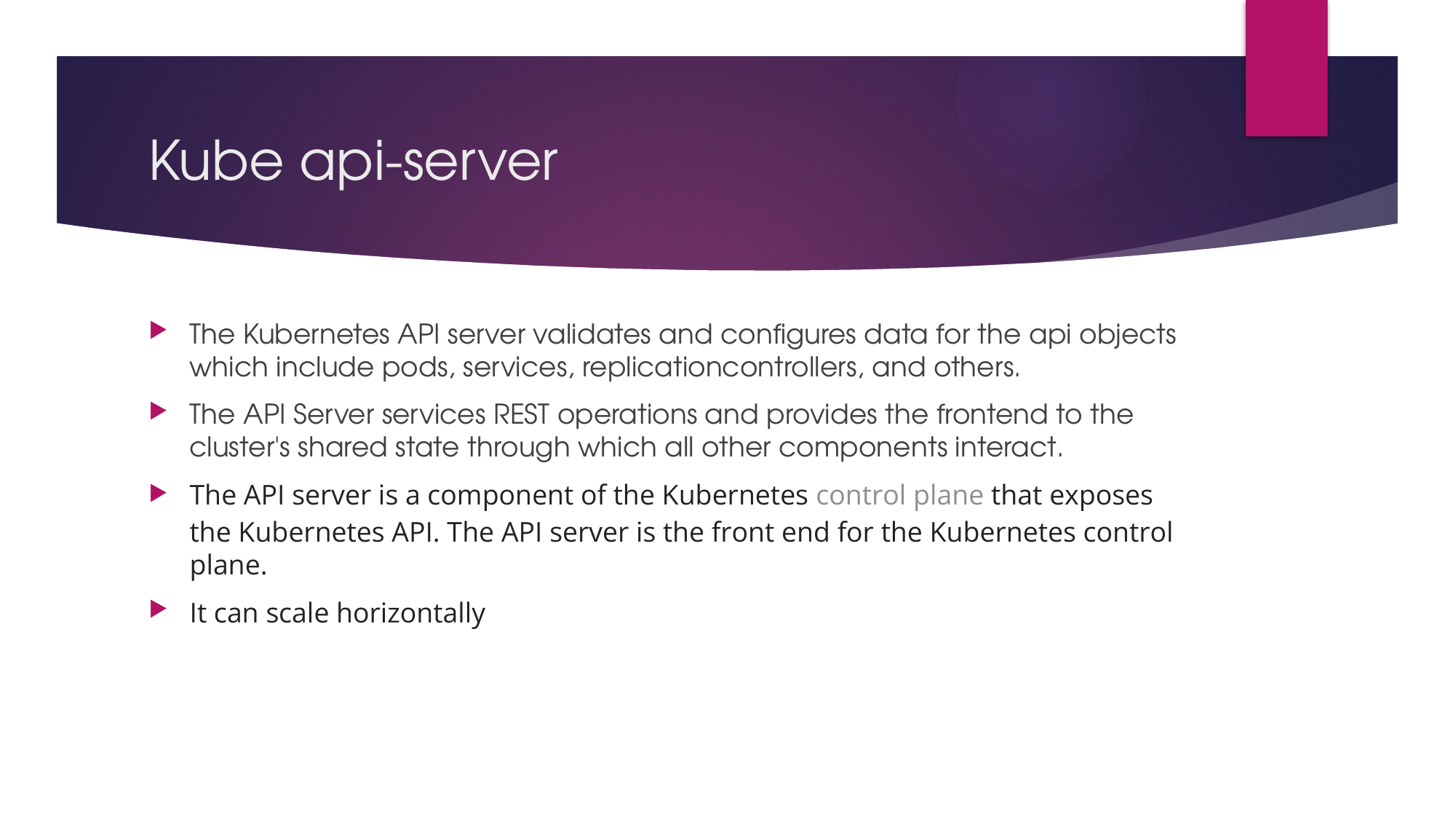

# Kube api-server
The Kubernetes API server validates and configures data for the api objects which include pods, services, replicationcontrollers, and others.
The API Server services REST operations and provides the frontend to the cluster's shared state through which all other components interact.
The API server is a component of the Kubernetes control plane that exposes the Kubernetes API. The API server is the front end for the Kubernetes control plane.
It can scale horizontally